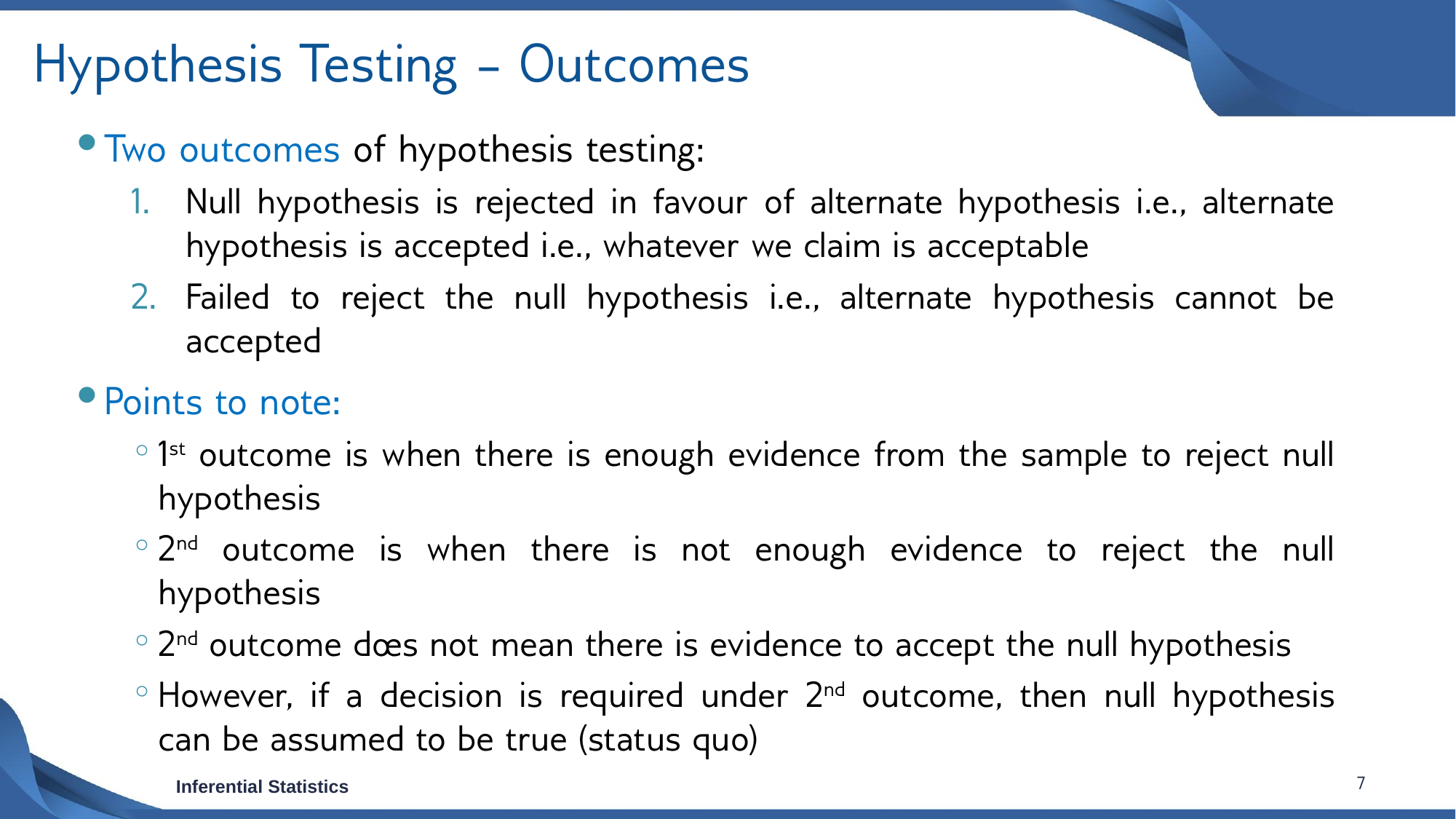

# Hypothesis Testing – Outcomes
Two outcomes of hypothesis testing:
Null hypothesis is rejected in favour of alternate hypothesis i.e., alternate hypothesis is accepted i.e., whatever we claim is acceptable
Failed to reject the null hypothesis i.e., alternate hypothesis cannot be accepted
Points to note:
1st outcome is when there is enough evidence from the sample to reject null hypothesis
2nd outcome is when there is not enough evidence to reject the null hypothesis
2nd outcome does not mean there is evidence to accept the null hypothesis
However, if a decision is required under 2nd outcome, then null hypothesis can be assumed to be true (status quo)